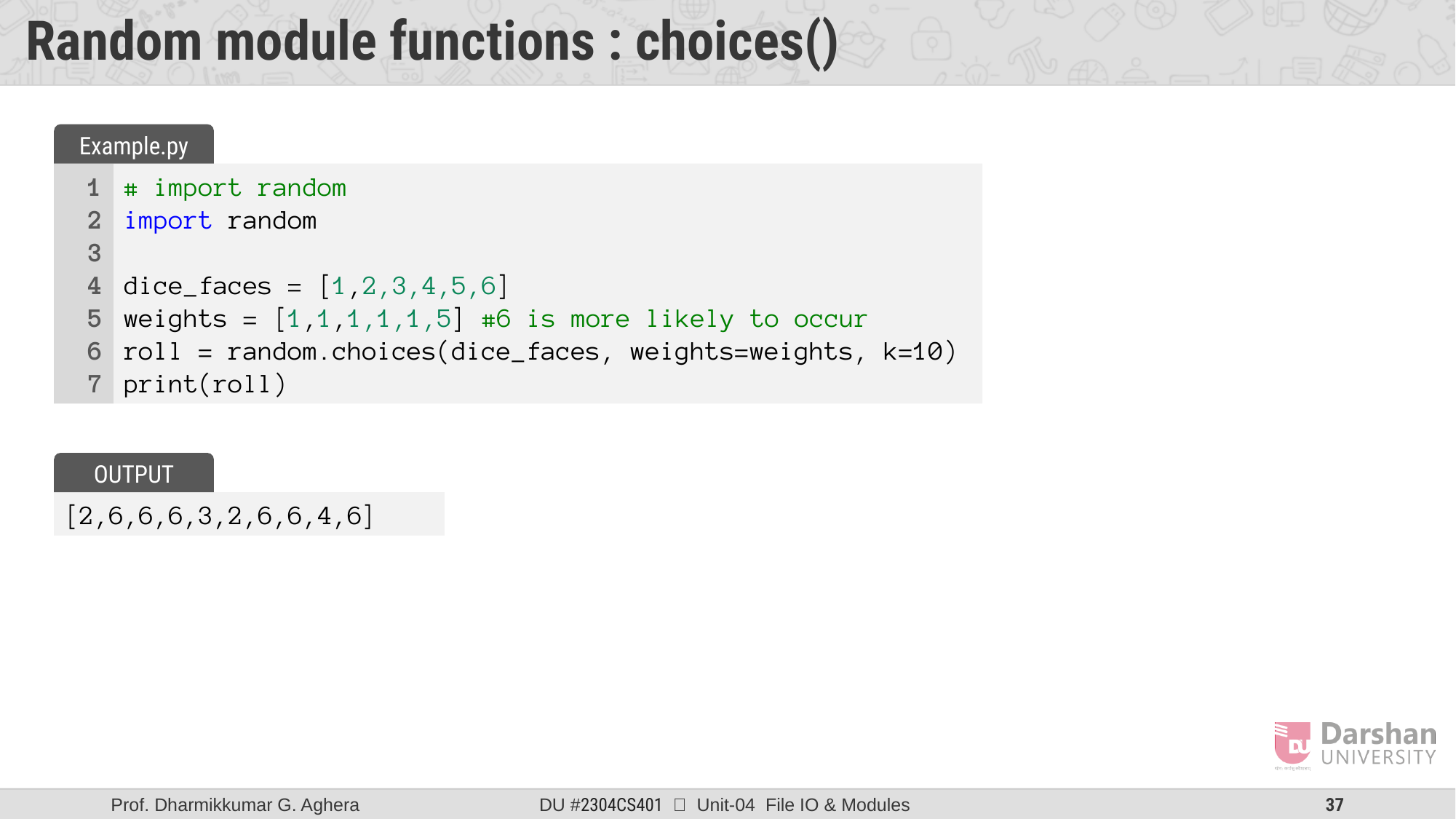

# Random module functions : choices()

Example.py
1
2
3
4
5
6
7
# import random
import random
dice_faces = [1,2,3,4,5,6]
weights = [1,1,1,1,1,5] #6 is more likely to occur
roll = random.choices(dice_faces, weights=weights, k=10)
print(roll)
OUTPUT
[2,6,6,6,3,2,6,6,4,6]